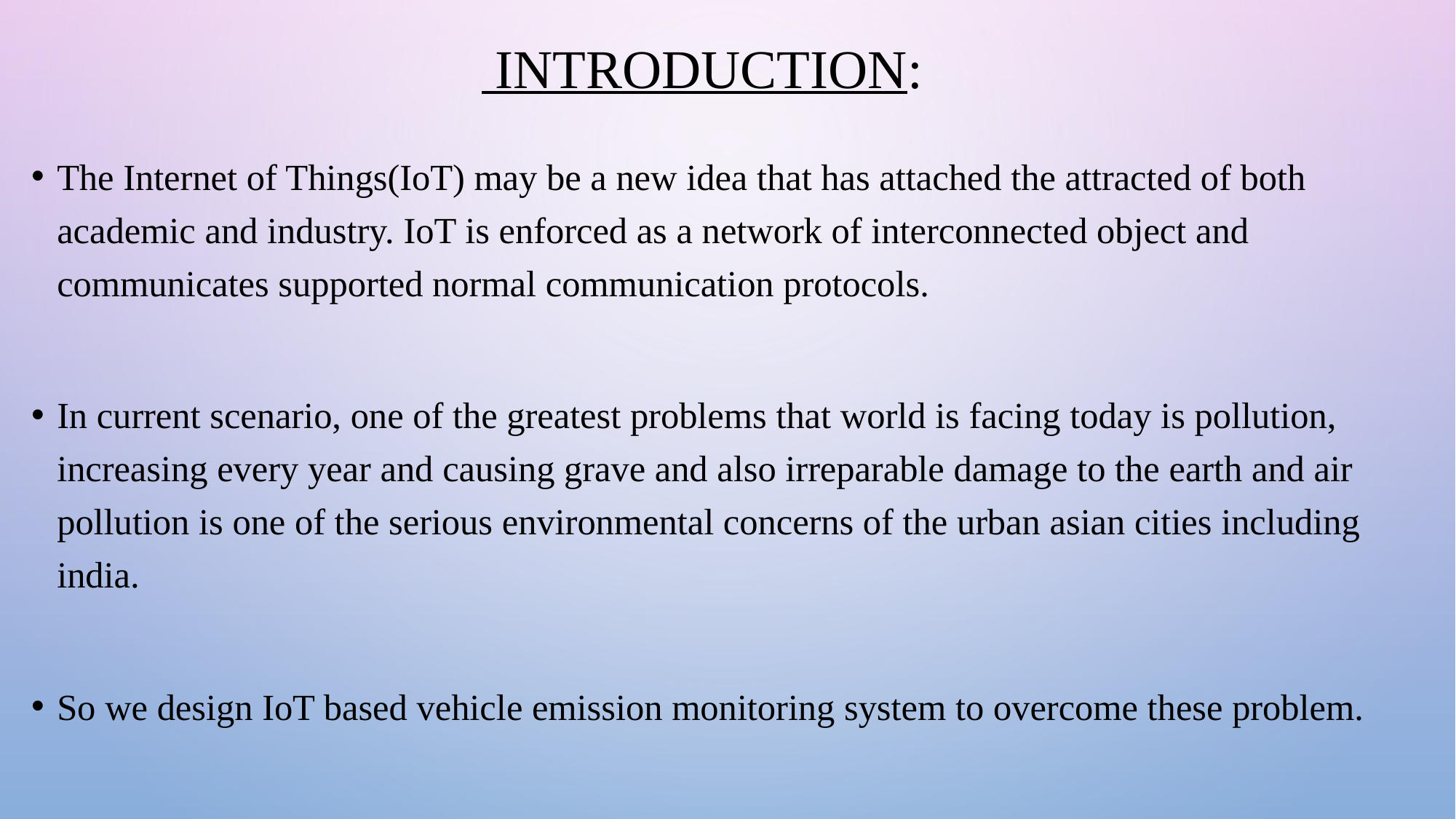

# Introduction:
The Internet of Things(IoT) may be a new idea that has attached the attracted of both academic and industry. IoT is enforced as a network of interconnected object and communicates supported normal communication protocols.

In current scenario, one of the greatest problems that world is facing today is pollution, increasing every year and causing grave and also irreparable damage to the earth and air  pollution is one of the serious environmental concerns of the urban asian cities including india.

So we design IoT based vehicle emission monitoring system to overcome these problem.